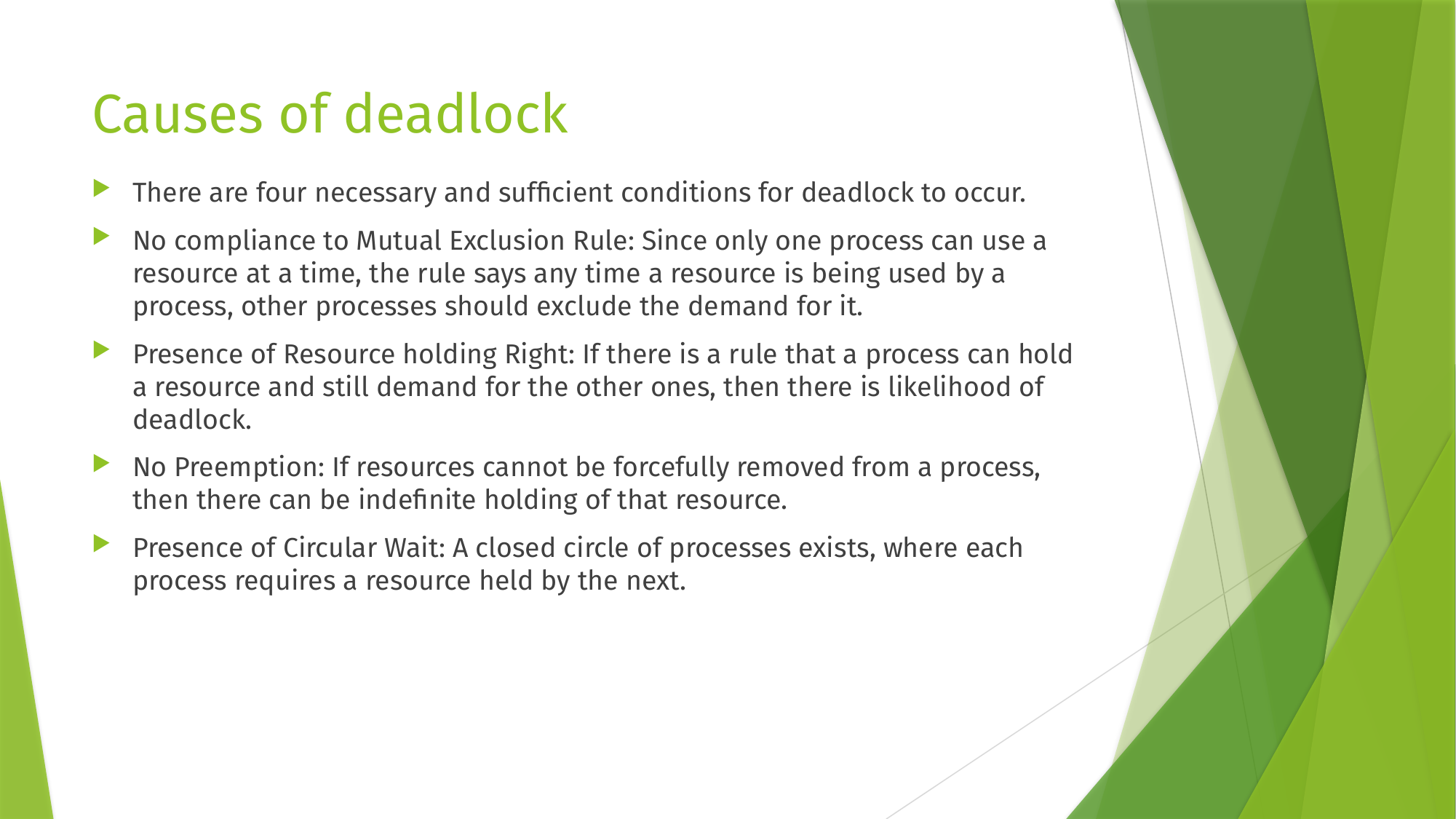

# Causes of deadlock
There are four necessary and sufficient conditions for deadlock to occur.
No compliance to Mutual Exclusion Rule: Since only one process can use a resource at a time, the rule says any time a resource is being used by a process, other processes should exclude the demand for it.
Presence of Resource holding Right: If there is a rule that a process can hold a resource and still demand for the other ones, then there is likelihood of deadlock.
No Preemption: If resources cannot be forcefully removed from a process, then there can be indefinite holding of that resource.
Presence of Circular Wait: A closed circle of processes exists, where each process requires a resource held by the next.